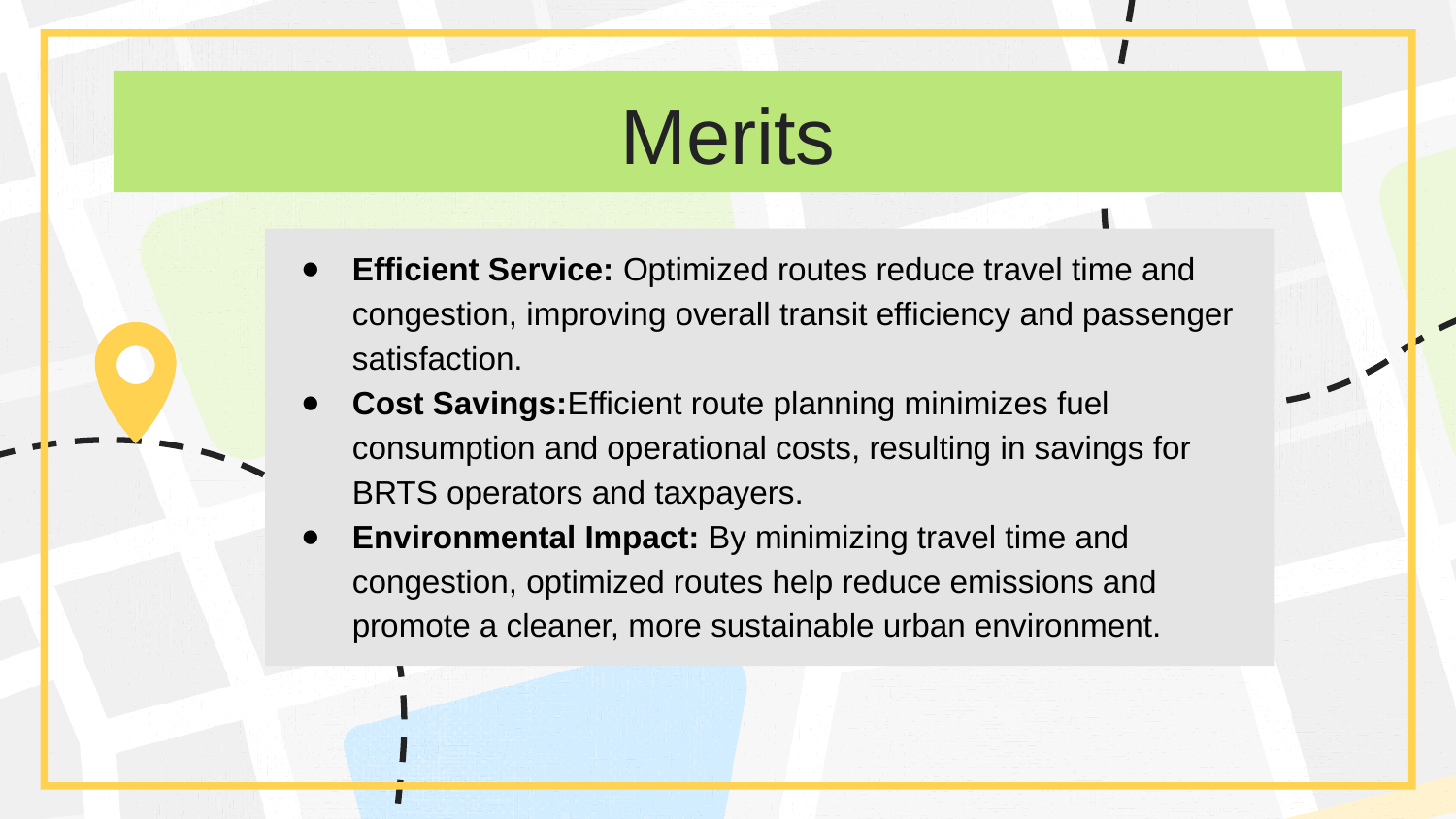

# Merits
Efficient Service: Optimized routes reduce travel time and congestion, improving overall transit efficiency and passenger satisfaction.
Cost Savings:Efficient route planning minimizes fuel consumption and operational costs, resulting in savings for BRTS operators and taxpayers.
Environmental Impact: By minimizing travel time and congestion, optimized routes help reduce emissions and promote a cleaner, more sustainable urban environment.